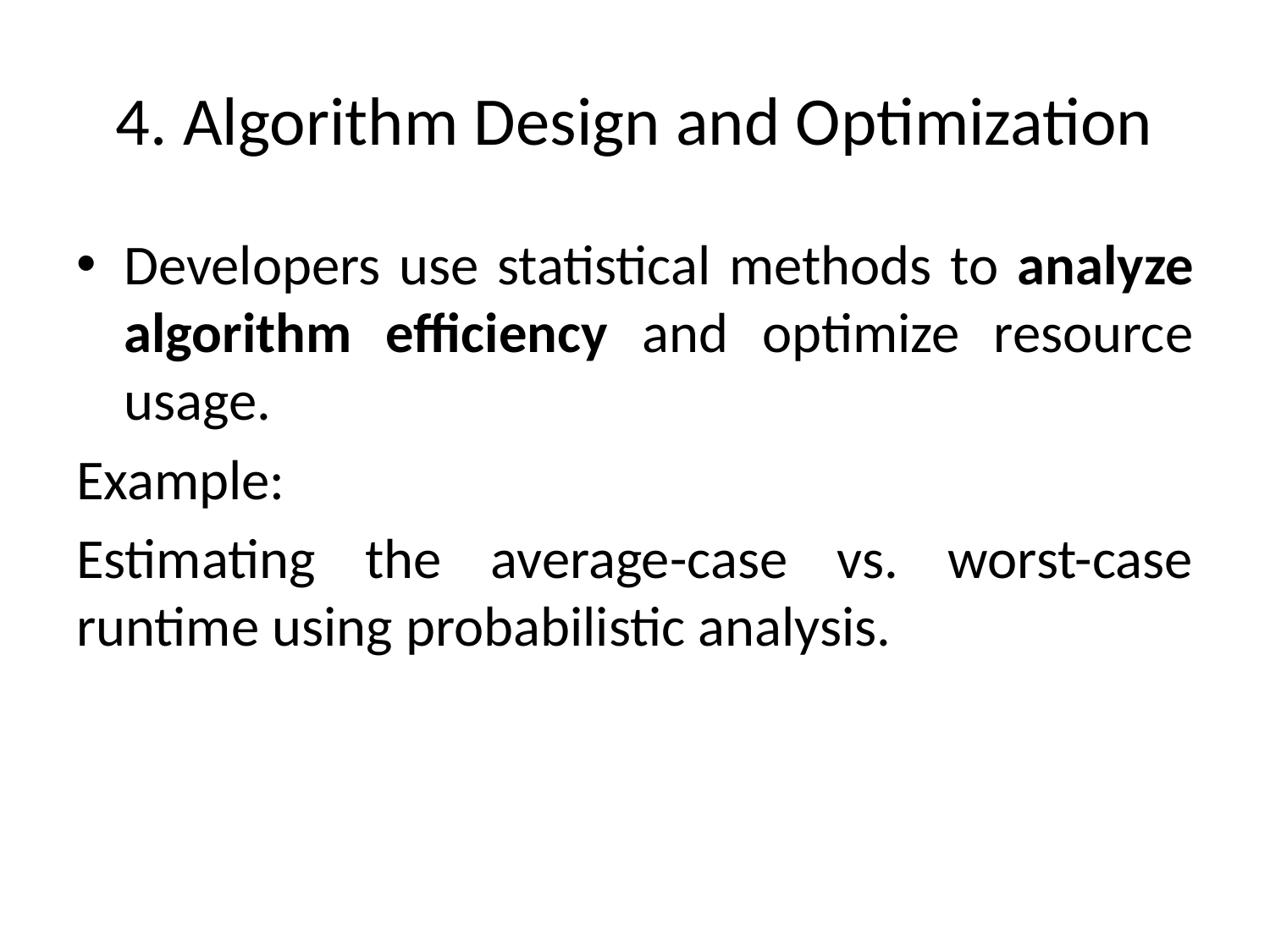

# 4. Algorithm Design and Optimization
Developers use statistical methods to analyze algorithm efficiency and optimize resource usage.
Example:
Estimating the average-case vs. worst-case runtime using probabilistic analysis.